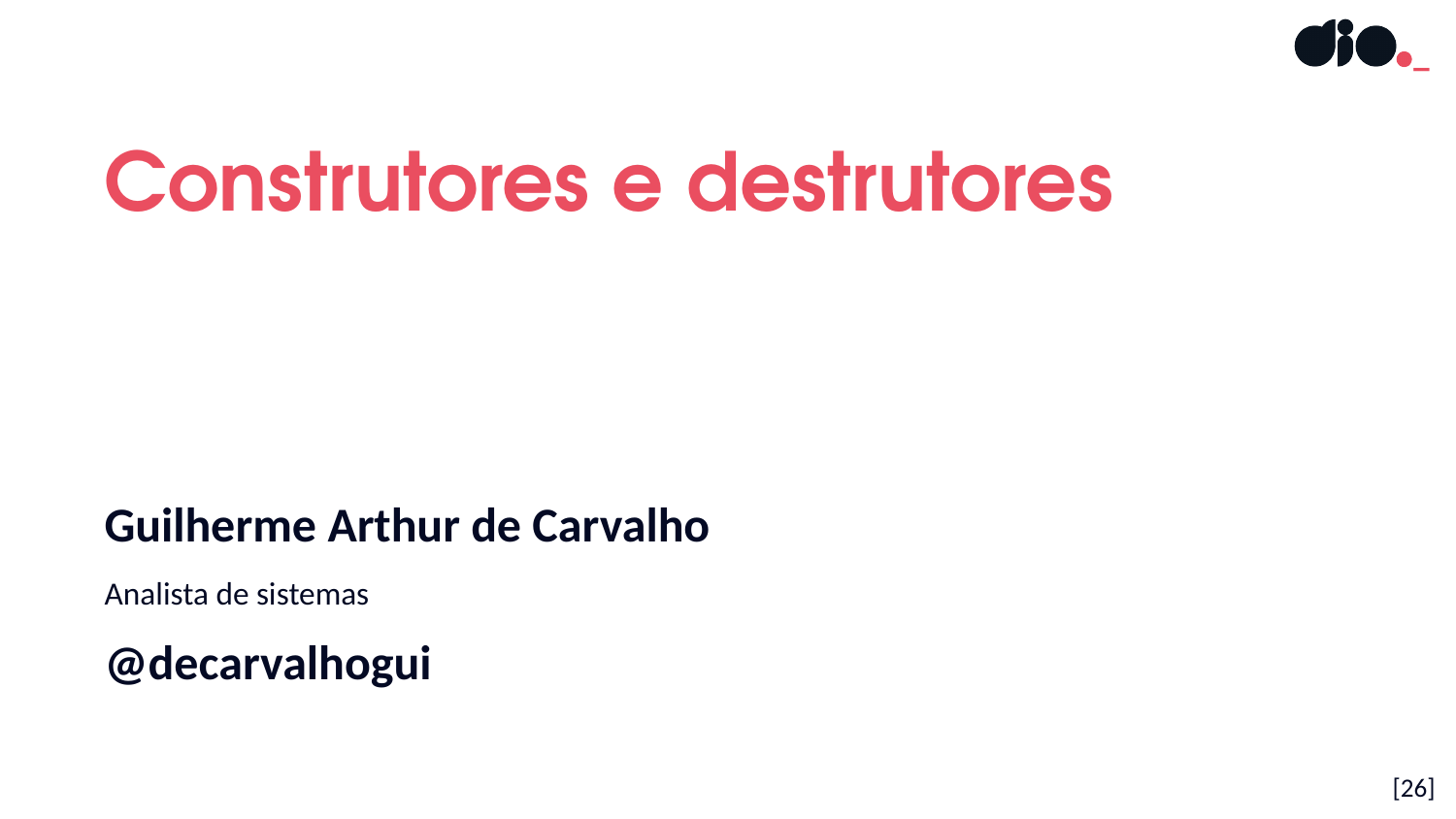

Construtores e destrutores
Guilherme Arthur de Carvalho
Analista de sistemas
@decarvalhogui
[26]